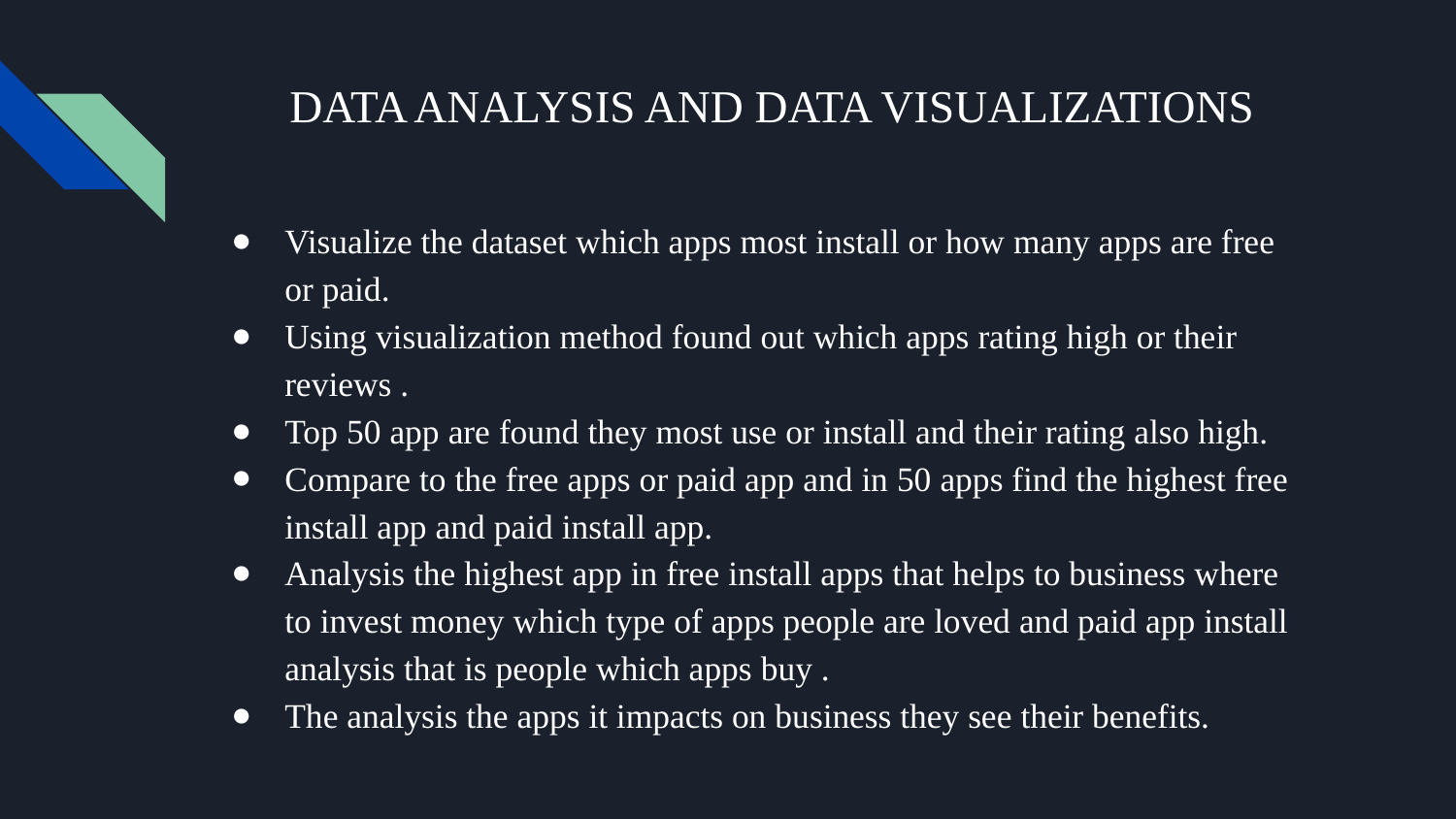

# DATA ANALYSIS AND DATA VISUALIZATIONS
Visualize the dataset which apps most install or how many apps are free or paid.
Using visualization method found out which apps rating high or their reviews .
Top 50 app are found they most use or install and their rating also high.
Compare to the free apps or paid app and in 50 apps find the highest free install app and paid install app.
Analysis the highest app in free install apps that helps to business where to invest money which type of apps people are loved and paid app install analysis that is people which apps buy .
The analysis the apps it impacts on business they see their benefits.